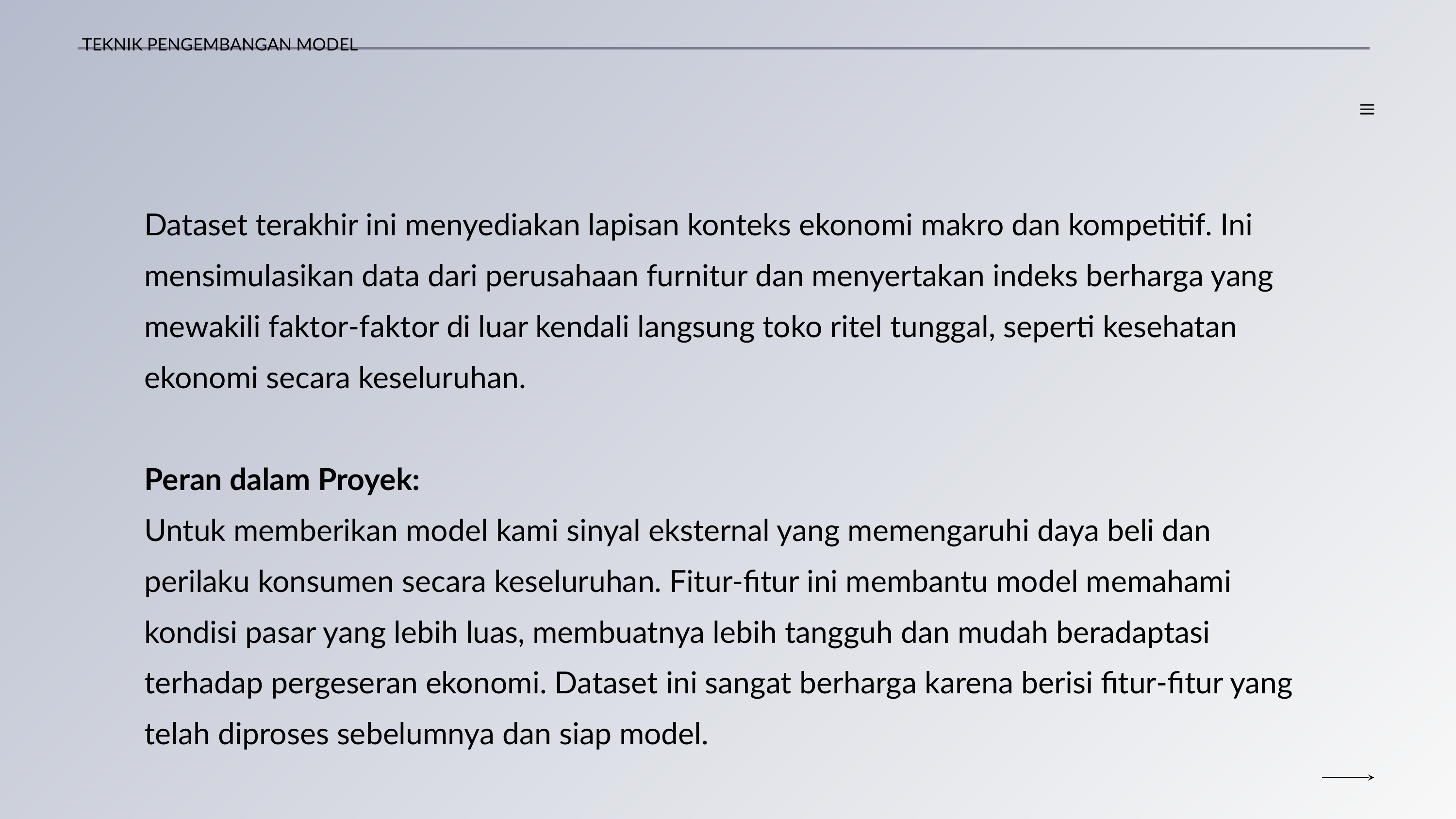

TEKNIK PENGEMBANGAN MODEL

Dataset terakhir ini menyediakan lapisan konteks ekonomi makro dan kompetitif. Ini mensimulasikan data dari perusahaan furnitur dan menyertakan indeks berharga yang mewakili faktor-faktor di luar kendali langsung toko ritel tunggal, seperti kesehatan ekonomi secara keseluruhan.

Peran dalam Proyek:
Untuk memberikan model kami sinyal eksternal yang memengaruhi daya beli dan perilaku konsumen secara keseluruhan. Fitur-fitur ini membantu model memahami kondisi pasar yang lebih luas, membuatnya lebih tangguh dan mudah beradaptasi terhadap pergeseran ekonomi. Dataset ini sangat berharga karena berisi fitur-fitur yang telah diproses sebelumnya dan siap model.